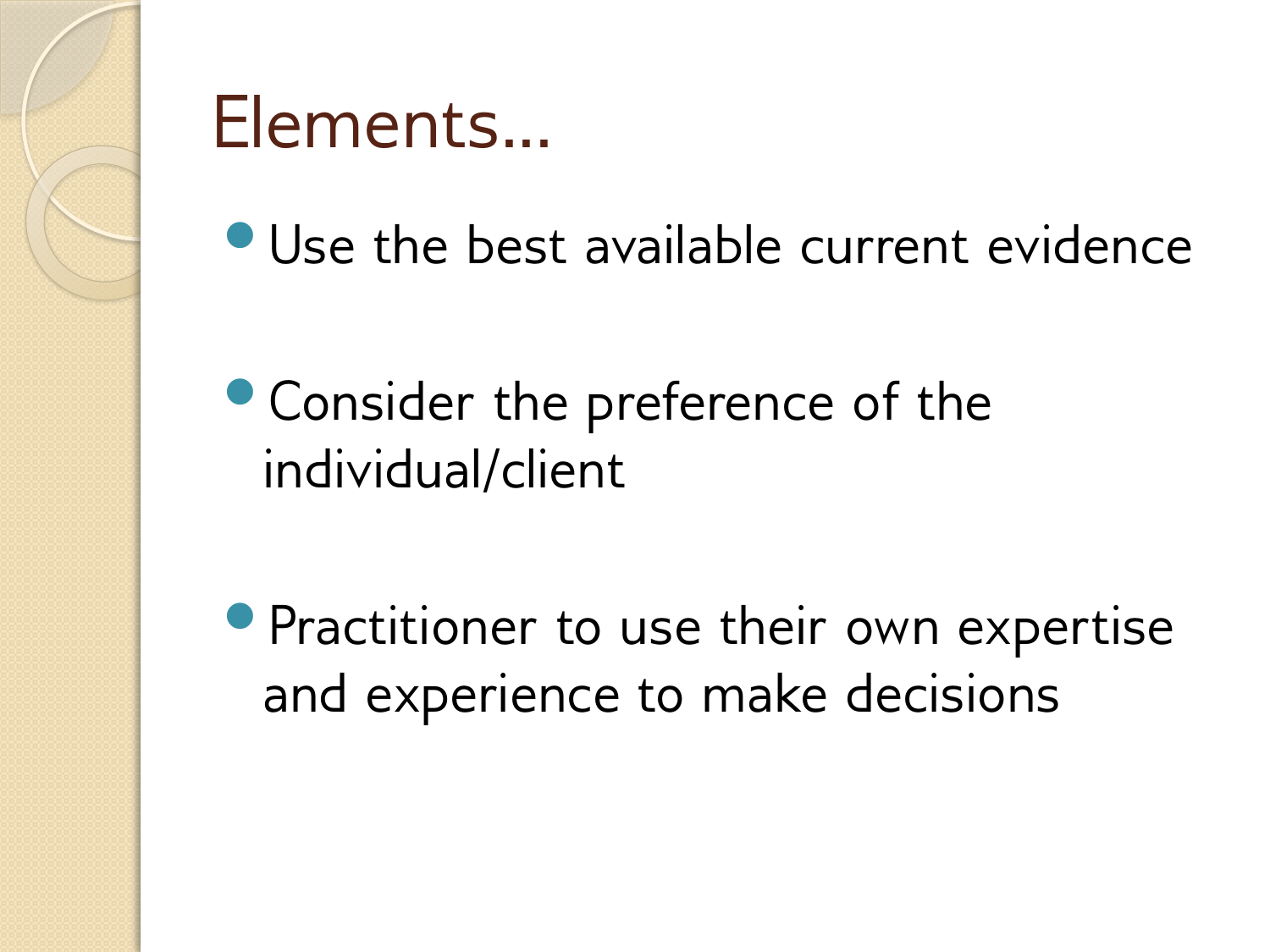

# Elements...
Use the best available current evidence

Consider the preference of the individual/client

Practitioner to use their own expertise and experience to make decisions